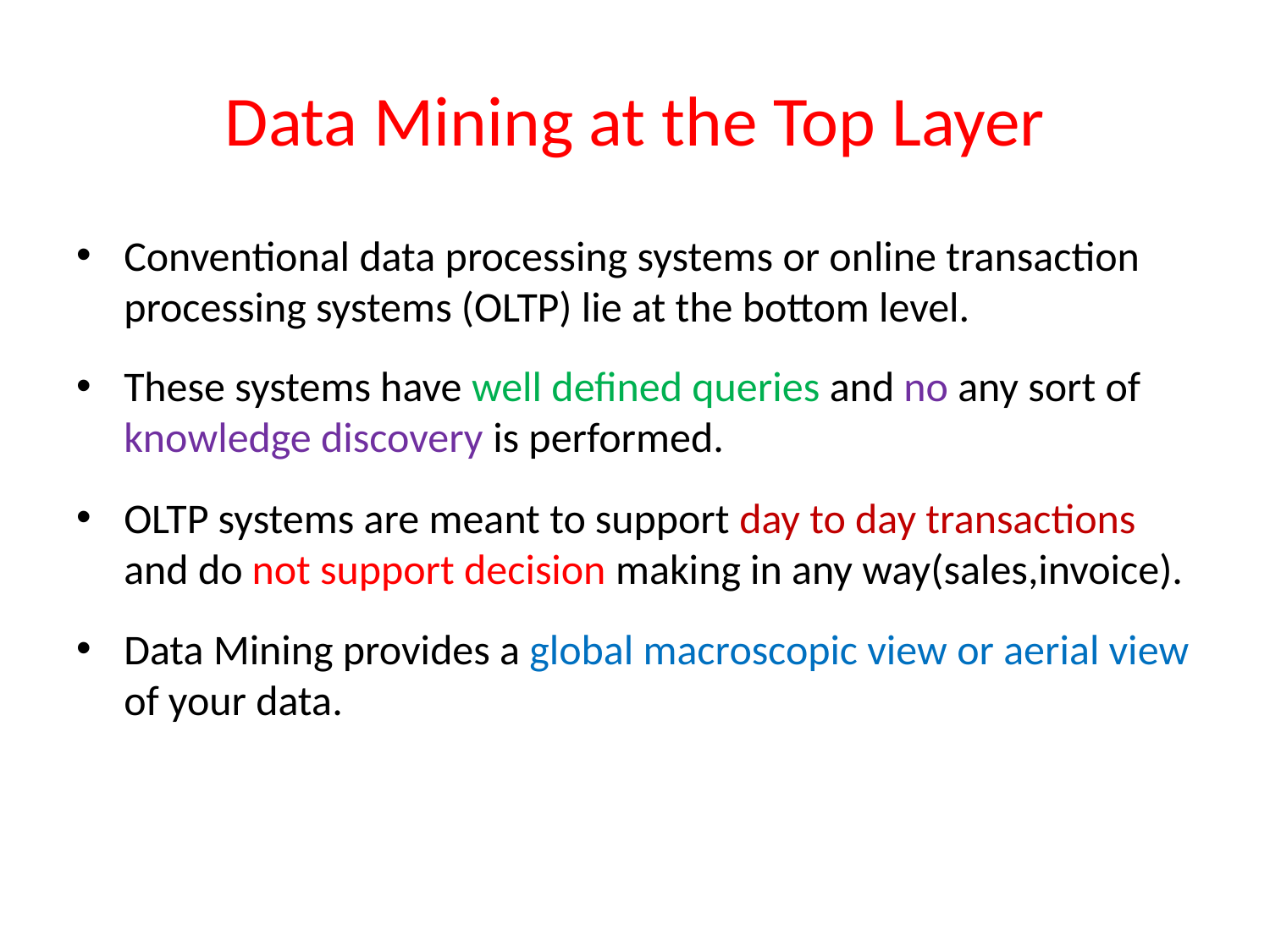

# Data Mining at the Top Layer
Conventional data processing systems or online transaction processing systems (OLTP) lie at the bottom level.
These systems have well defined queries and no any sort of knowledge discovery is performed.
OLTP systems are meant to support day to day transactions and do not support decision making in any way(sales,invoice).
Data Mining provides a global macroscopic view or aerial view of your data.